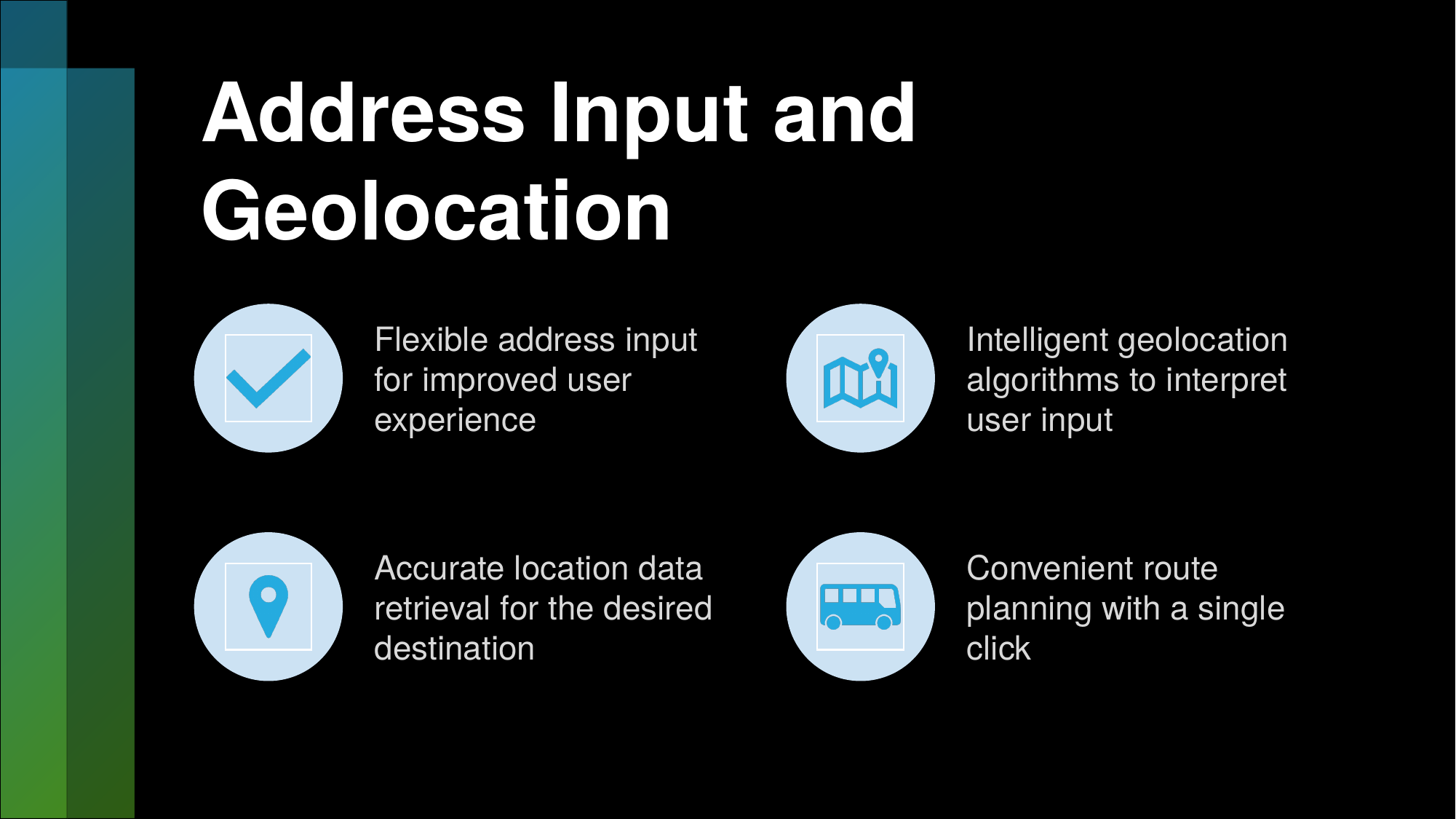

# Address Input and Geolocation
Flexible address input for improved user experience
Intelligent geolocation algorithms to interpret user input
Accurate location data retrieval for the desired destination
Convenient route planning with a single click